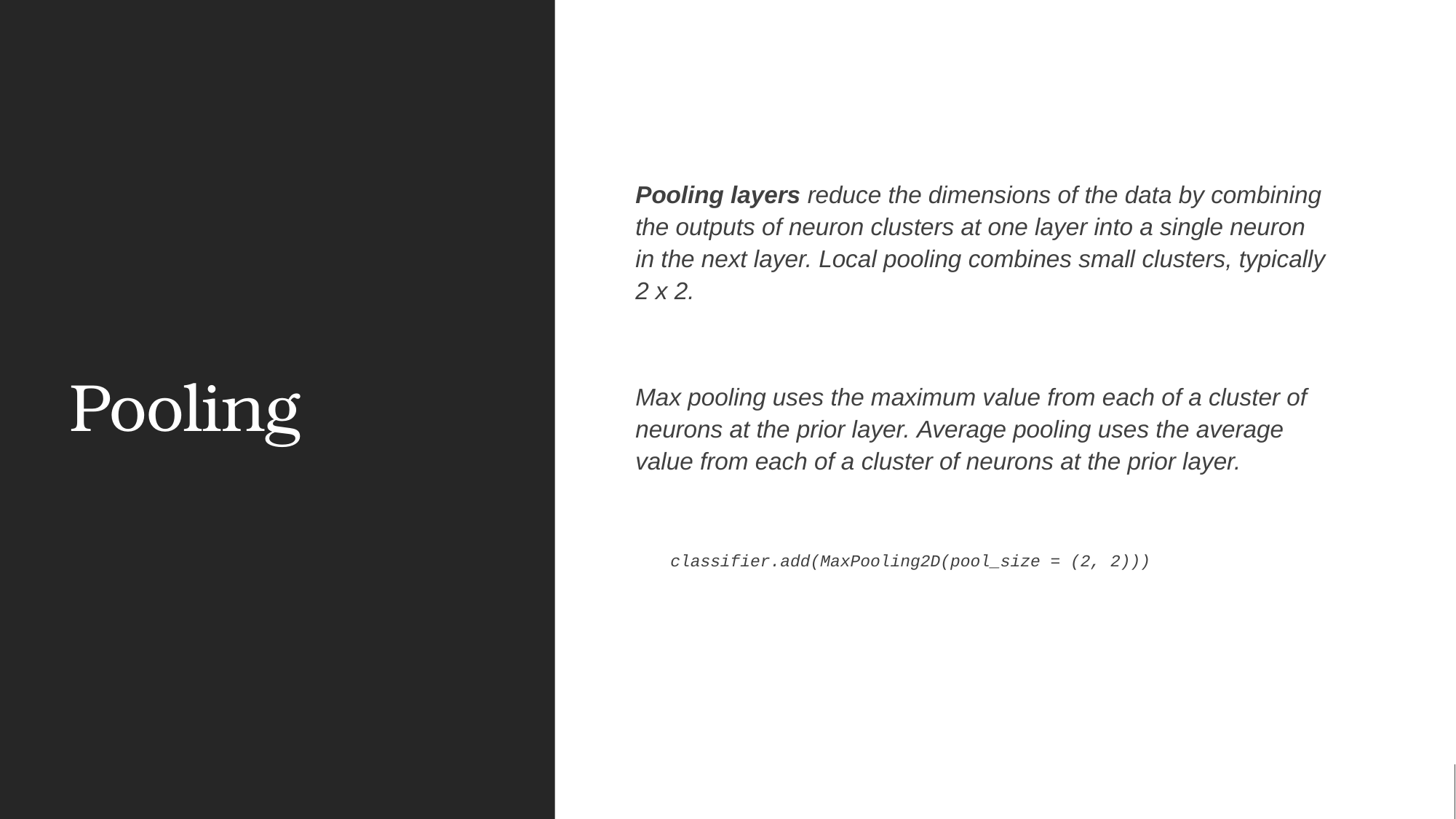

# Pooling
Pooling layers reduce the dimensions of the data by combining the outputs of neuron clusters at one layer into a single neuron in the next layer. Local pooling combines small clusters, typically 2 x 2.

Max pooling uses the maximum value from each of a cluster of neurons at the prior layer. Average pooling uses the average value from each of a cluster of neurons at the prior layer.

classifier.add(MaxPooling2D(pool_size = (2, 2)))